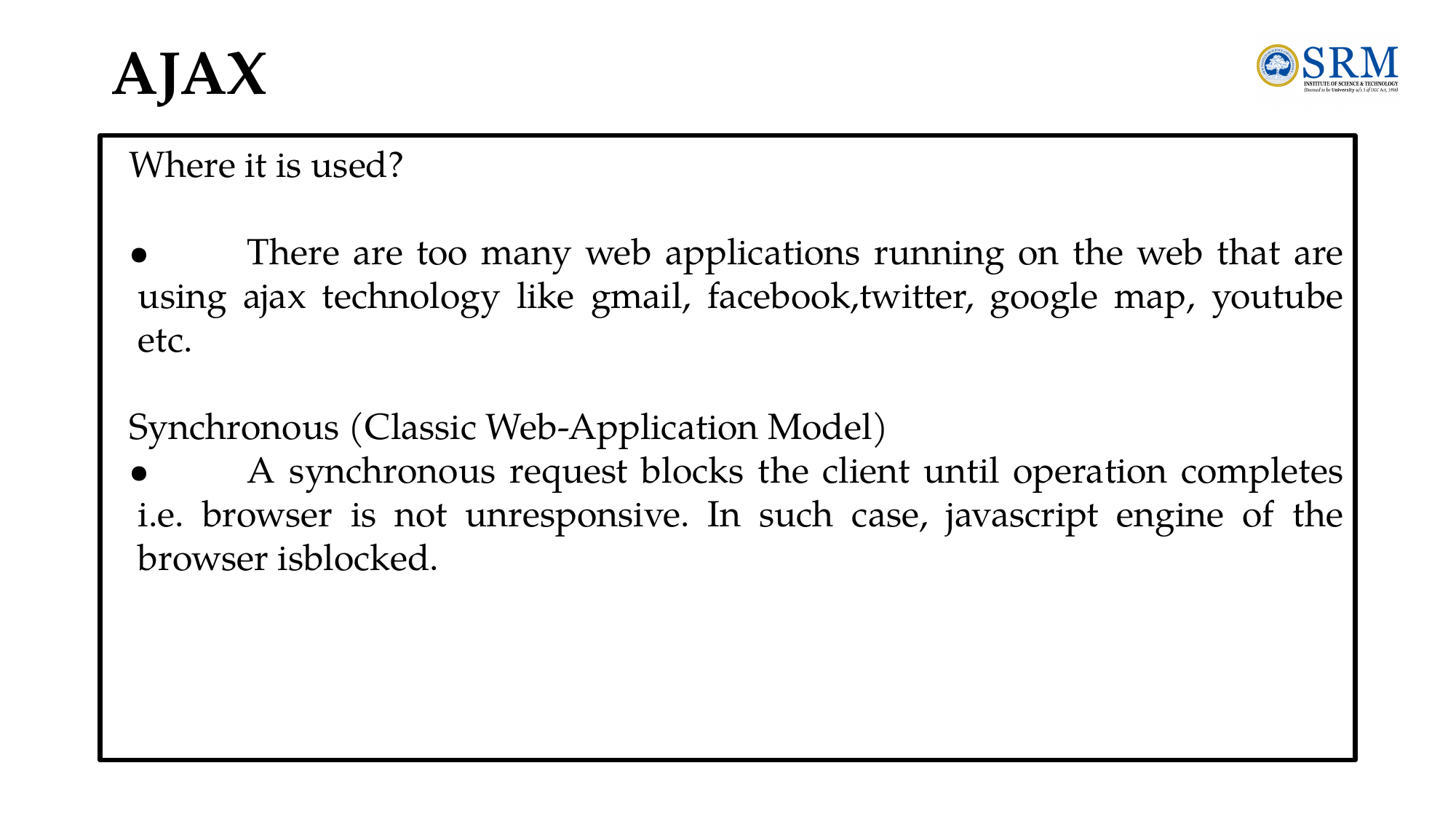

# AJAX
Where it is used?

•	There are too many web applications running on the web that are using ajax technology like gmail, facebook,twitter, google map, youtube etc.

Synchronous (Classic Web-Application Model)
•	A synchronous request blocks the client until operation completes i.e. browser is not unresponsive. In such case, javascript engine of the browser isblocked.